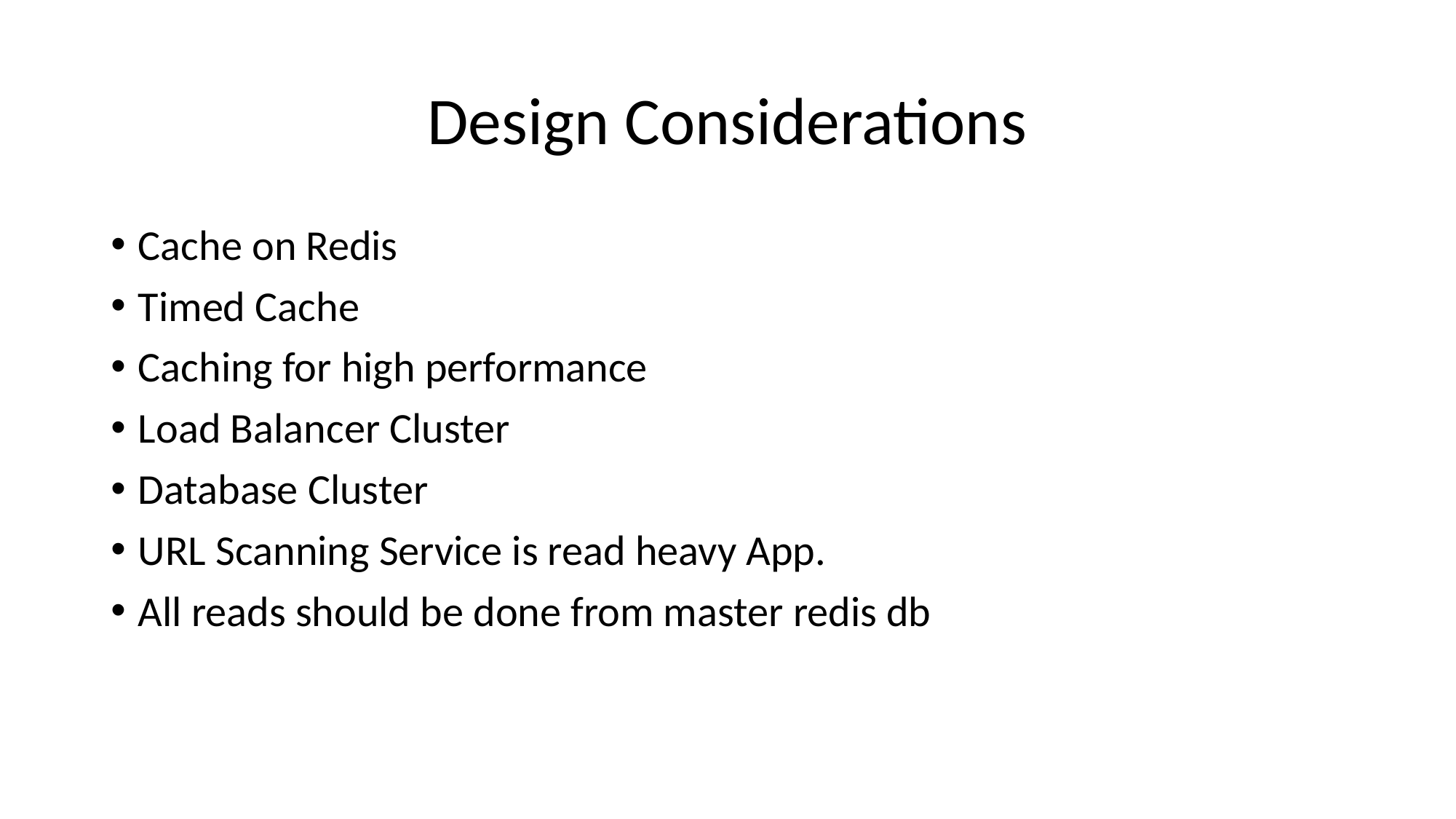

# Design Considerations
Cache on Redis
Timed Cache
Caching for high performance
Load Balancer Cluster
Database Cluster
URL Scanning Service is read heavy App.
All reads should be done from master redis db